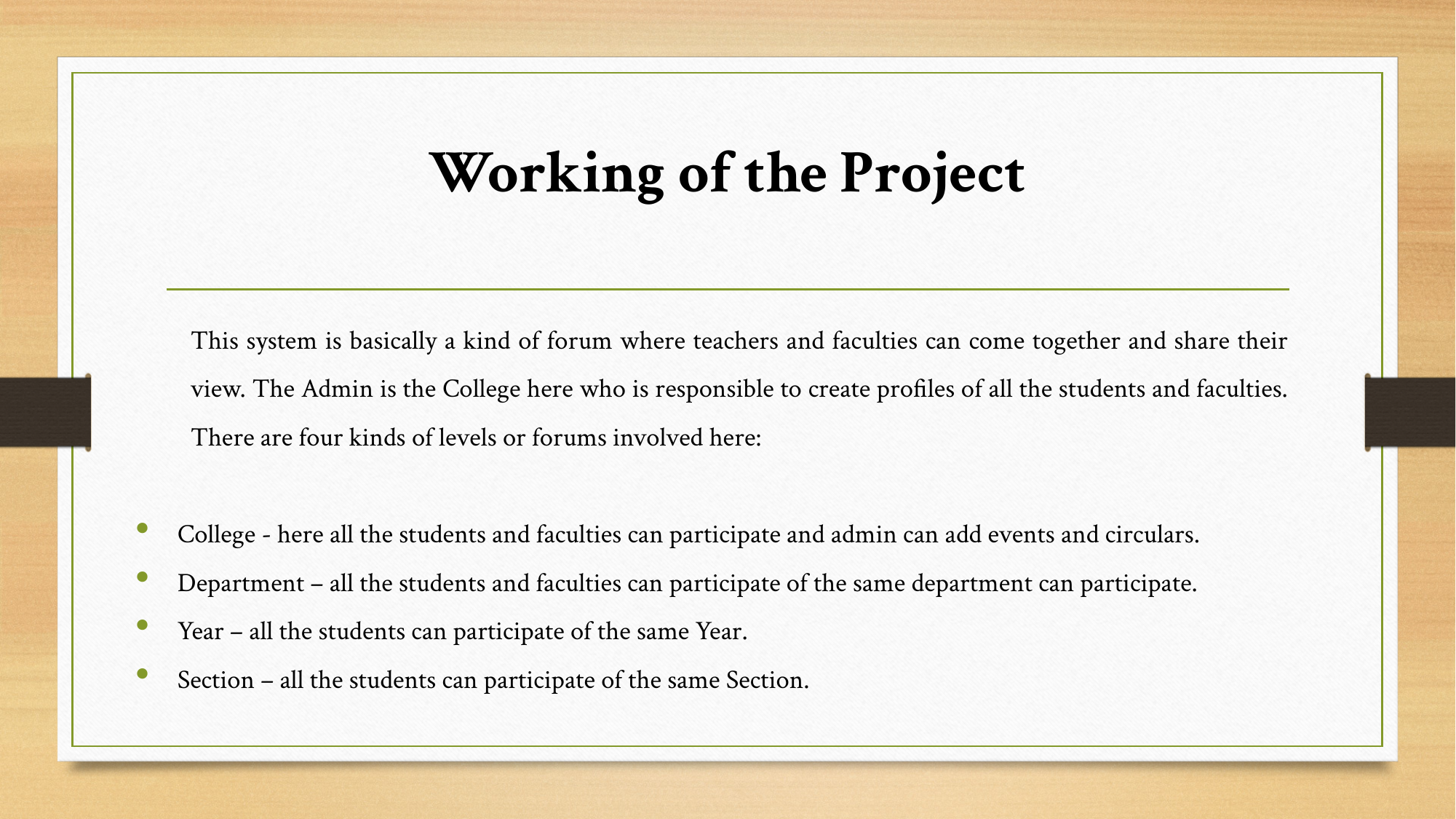

# Working of the Project
This system is basically a kind of forum where teachers and faculties can come together and share their view. The Admin is the College here who is responsible to create profiles of all the students and faculties. There are four kinds of levels or forums involved here:

College - here all the students and faculties can participate and admin can add events and circulars.
Department – all the students and faculties can participate of the same department can participate.
Year – all the students can participate of the same Year.
Section – all the students can participate of the same Section.